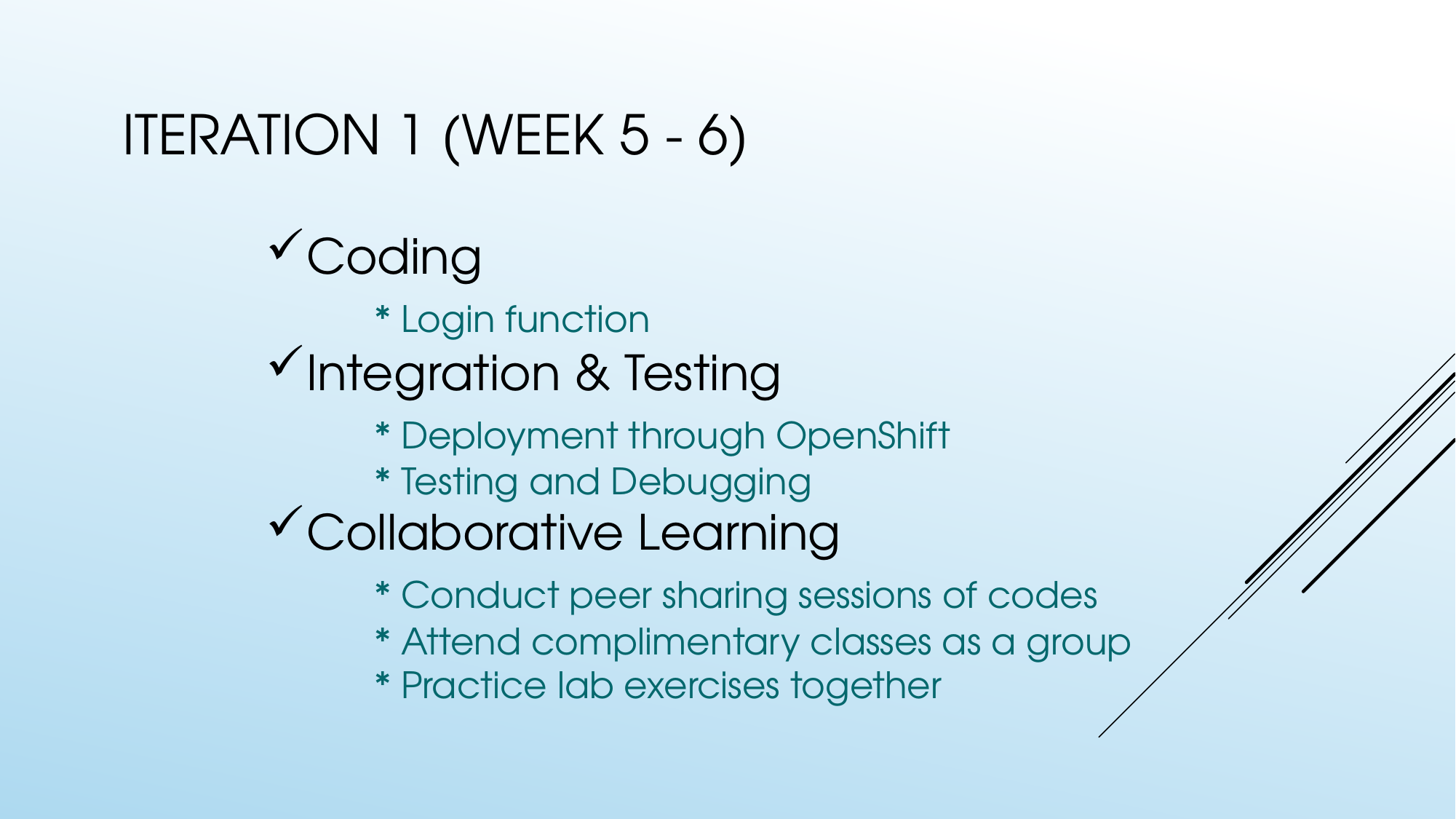

Iteration 1 (Week 5 - 6)
Coding
	* Login function
Integration & Testing
	* Deployment through OpenShift
	* Testing and Debugging
Collaborative Learning
	* Conduct peer sharing sessions of codes
	* Attend complimentary classes as a group
	* Practice lab exercises together